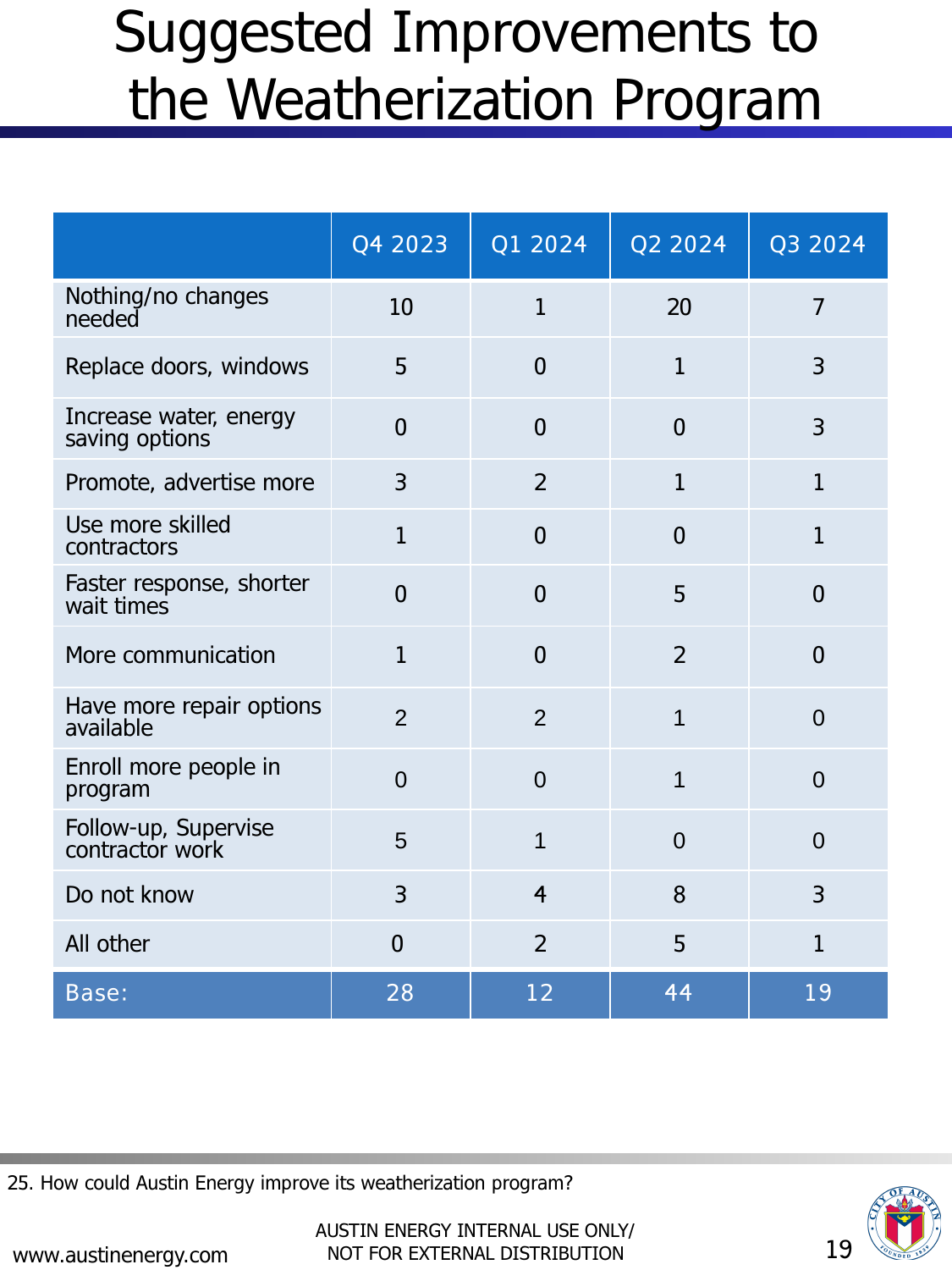

# Suggested Improvements to the Weatherization Program
|  | Q4 2023 | Q1 2024 | Q2 2024 | Q3 2024 |
| --- | --- | --- | --- | --- |
| Nothing/no changes needed | 10 | 1 | 20 | 7 |
| Replace doors, windows | 5 | 0 | 1 | 3 |
| Increase water, energy saving options | 0 | 0 | 0 | 3 |
| Promote, advertise more | 3 | 2 | 1 | 1 |
| Use more skilled contractors | 1 | 0 | 0 | 1 |
| Faster response, shorter wait times | 0 | 0 | 5 | 0 |
| More communication | 1 | 0 | 2 | 0 |
| Have more repair options available | 2 | 2 | 1 | 0 |
| Enroll more people in program | 0 | 0 | 1 | 0 |
| Follow-up, Supervise contractor work | 5 | 1 | 0 | 0 |
| Do not know | 3 | 4 | 8 | 3 |
| All other | 0 | 2 | 5 | 1 |
| Base: | 28 | 12 | 44 | 19 |
25. How could Austin Energy improve its weatherization program?
19